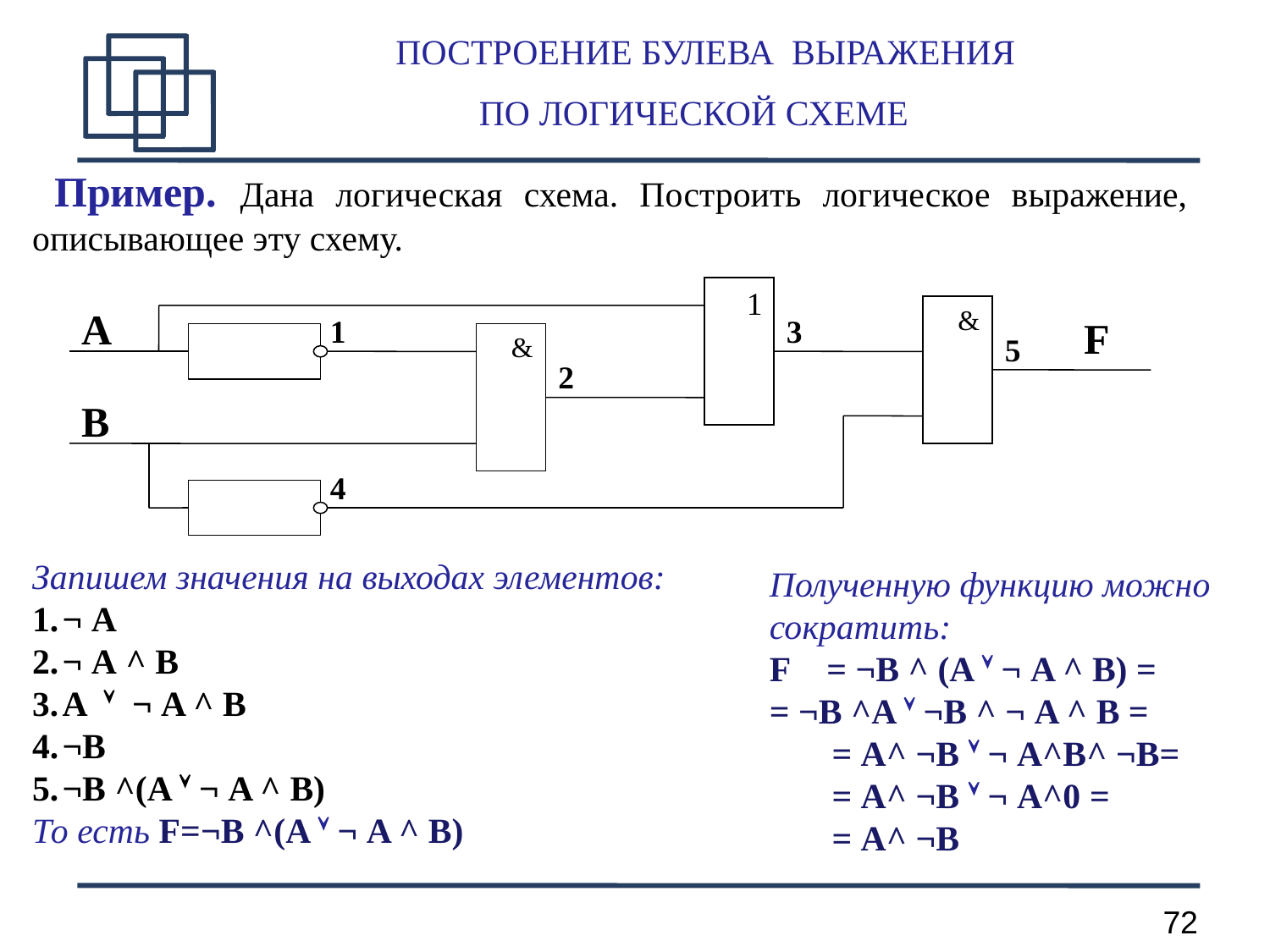

# ПОСТРОЕНИЕ БУЛЕВА  ВЫРАЖЕНИЯ ПО ЛОГИЧЕСКОЙ СХЕМЕ
 Пример. Дана логическая схема. Построить логическое выражение, описывающее эту схему.

Запишем значения на выходах элементов:
¬ A
¬ A ^ B
A  ∨  ¬ A ^ B
¬B
¬B ^(A ∨ ¬ A ^ B)
То есть F=¬B ^(A ∨ ¬ A ^ B)

1
&

A
1
3
F

&

5
2
B
4

Полученную функцию можно сократить:
F    = ¬B ^ (A ∨ ¬ A ^ B) =
= ¬B ^A ∨ ¬B ^ ¬ A ^ B =
	= A^ ¬B ∨ ¬ A^B^ ¬B=
	= A^ ¬B ∨ ¬ A^0 =
	= A^ ¬B